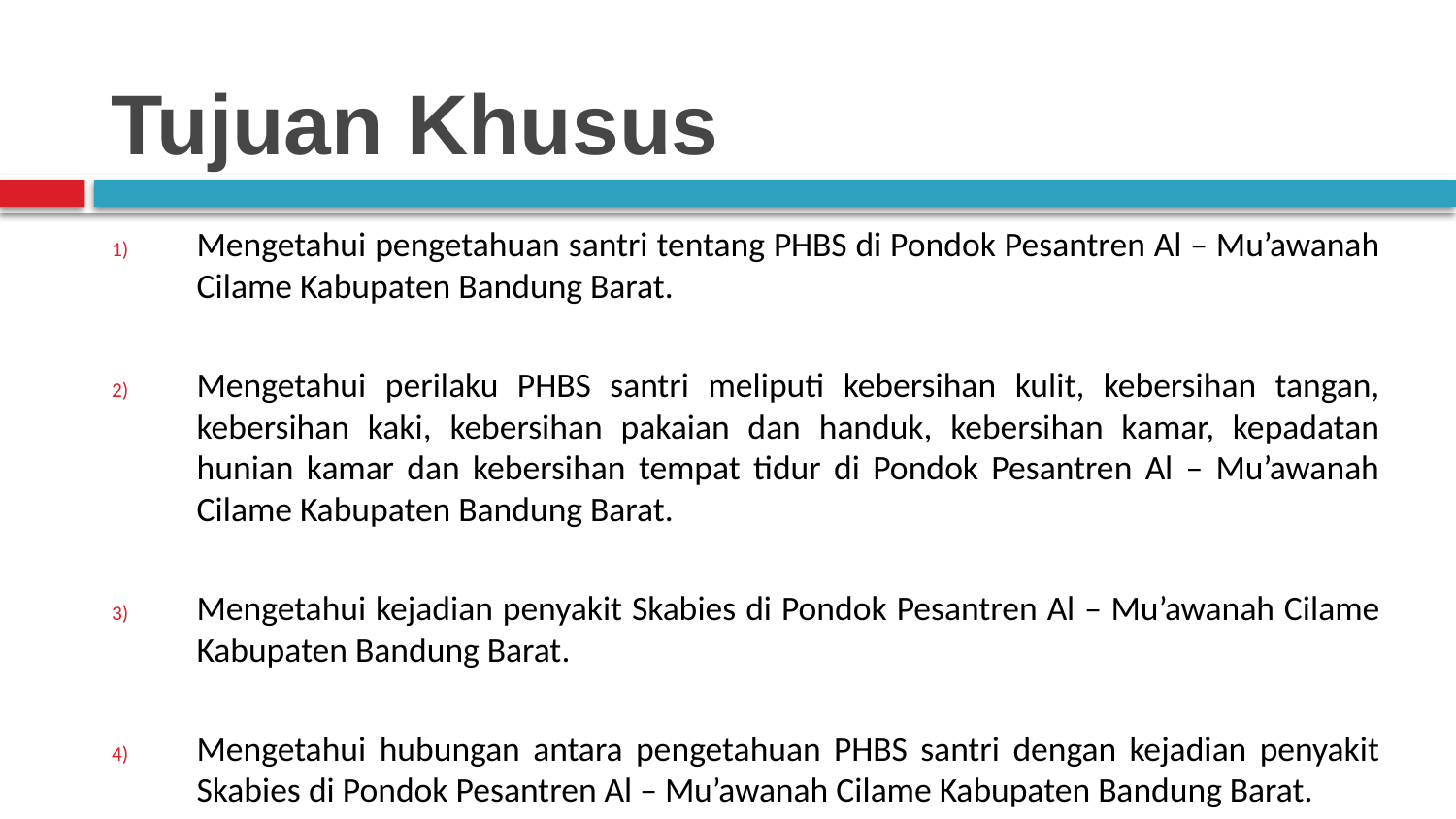

# Tujuan Khusus
Mengetahui pengetahuan santri tentang PHBS di Pondok Pesantren Al – Mu’awanah Cilame Kabupaten Bandung Barat.

Mengetahui perilaku PHBS santri meliputi kebersihan kulit, kebersihan tangan, kebersihan kaki, kebersihan pakaian dan handuk, kebersihan kamar, kepadatan hunian kamar dan kebersihan tempat tidur di Pondok Pesantren Al – Mu’awanah Cilame Kabupaten Bandung Barat.

Mengetahui kejadian penyakit Skabies di Pondok Pesantren Al – Mu’awanah Cilame Kabupaten Bandung Barat.

Mengetahui hubungan antara pengetahuan PHBS santri dengan kejadian penyakit Skabies di Pondok Pesantren Al – Mu’awanah Cilame Kabupaten Bandung Barat.